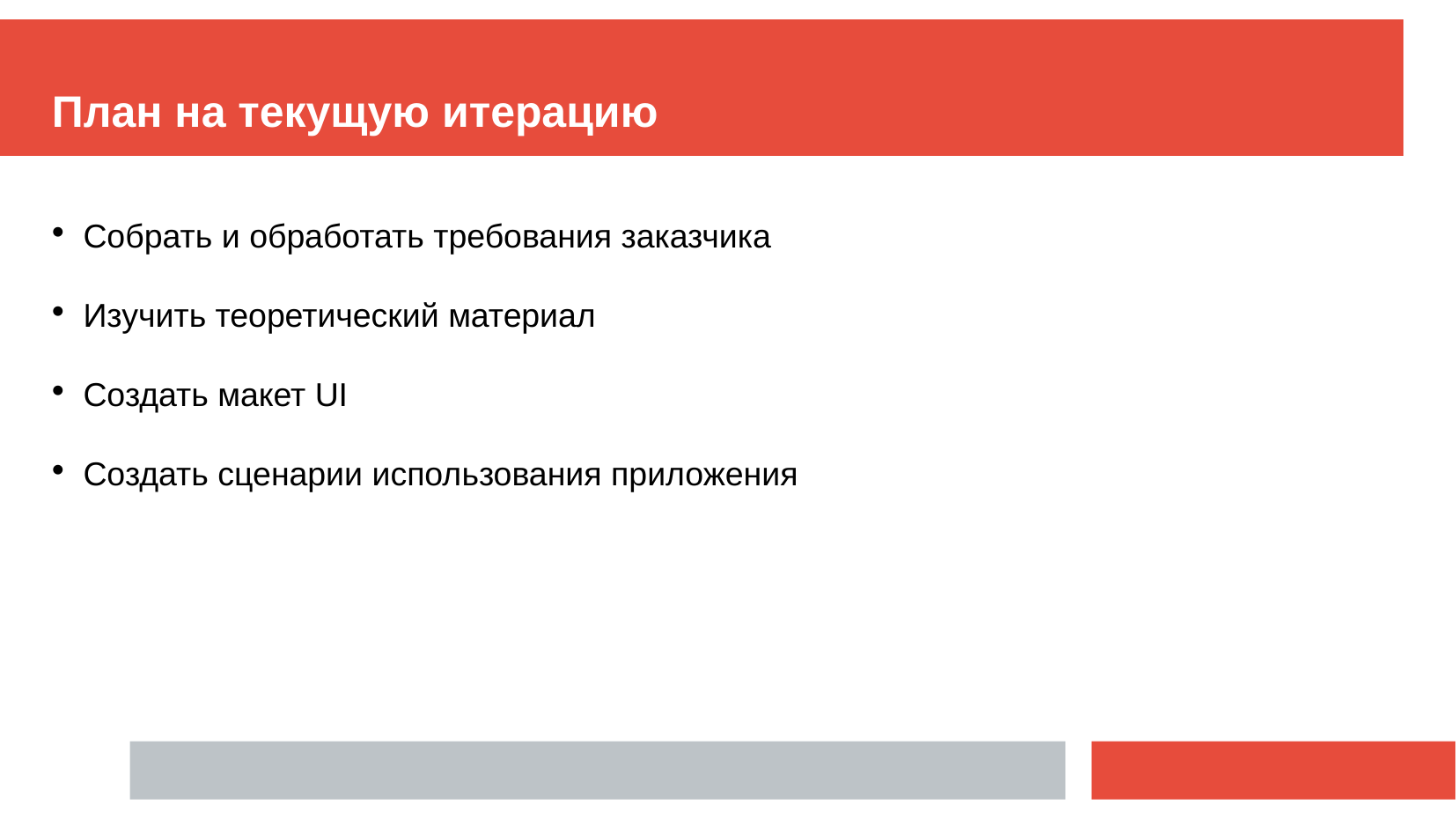

План на текущую итерацию
Собрать и обработать требования заказчика

Изучить теоретический материал

Создать макет UI

Создать сценарии использования приложения